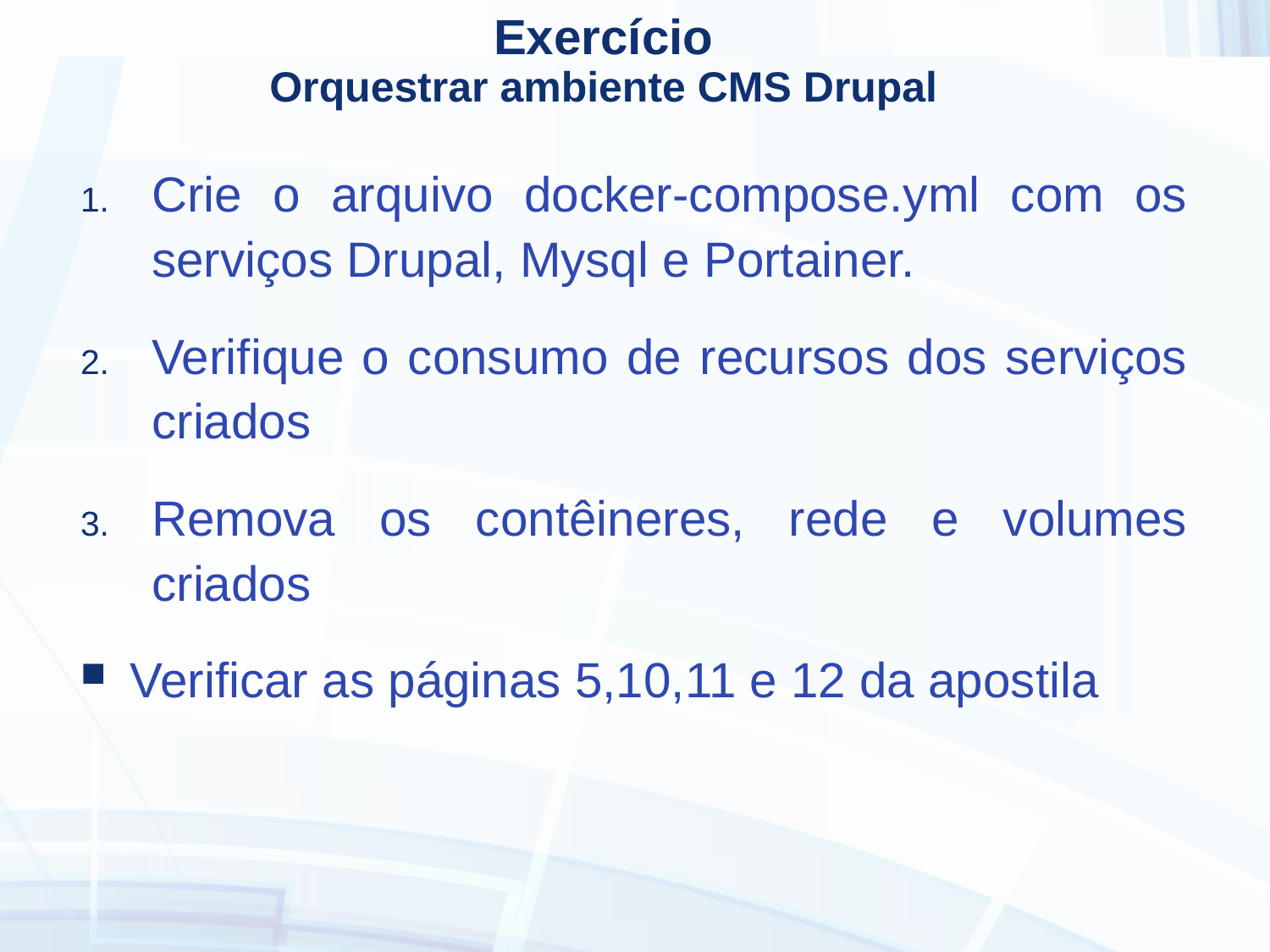

# Exercício Orquestrar ambiente CMS Drupal
Crie o arquivo docker-compose.yml com os serviços Drupal, Mysql e Portainer.
Verifique o consumo de recursos dos serviços criados
Remova os contêineres, rede e volumes criados
Verificar as páginas 5,10,11 e 12 da apostila